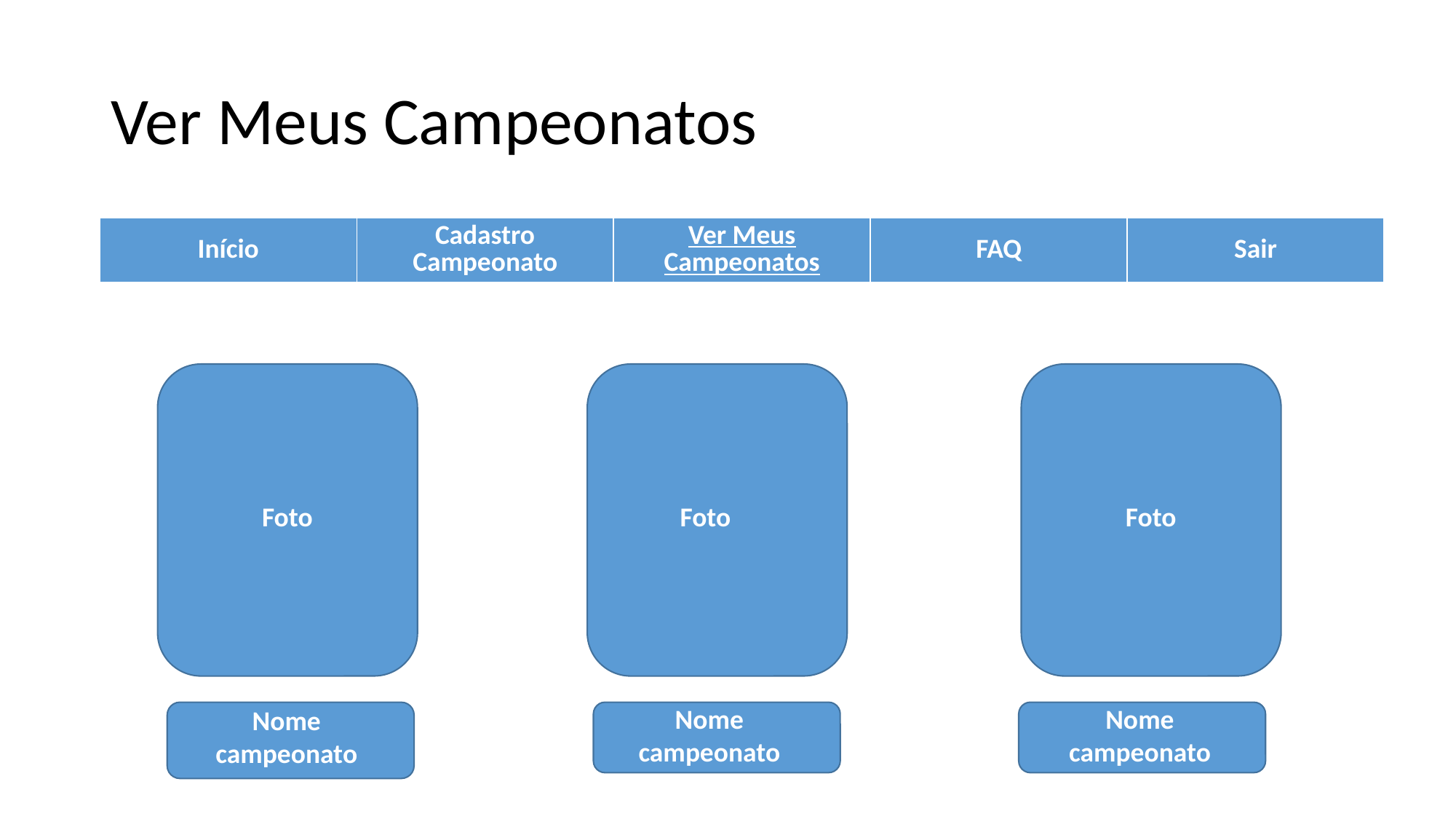

# Ver Meus Campeonatos
| Início | Cadastro Campeonato | Ver Meus Campeonatos | FAQ | Sair |
| --- | --- | --- | --- | --- |

Foto
Foto
Foto
Nome campeonato
Nome campeonato
Nome campeonato